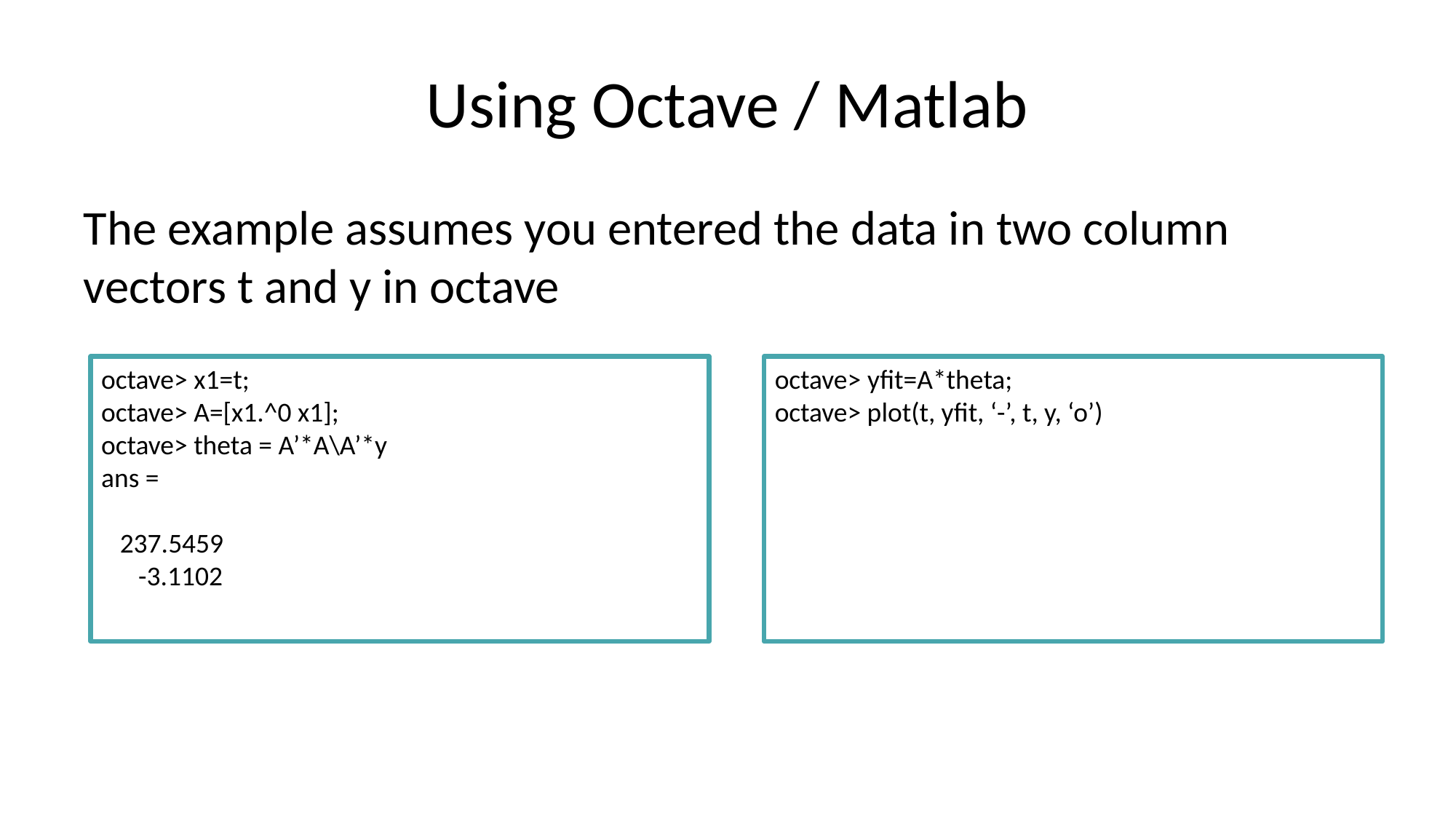

# Using Octave / Matlab
The example assumes you entered the data in two column vectors t and y in octave
octave> x1=t;
octave> A=[x1.^0 x1];
octave> theta = A’*A\A’*y
ans =

   237.5459
      -3.1102
octave> yfit=A*theta;
octave> plot(t, yfit, ‘-’, t, y, ‘o’)